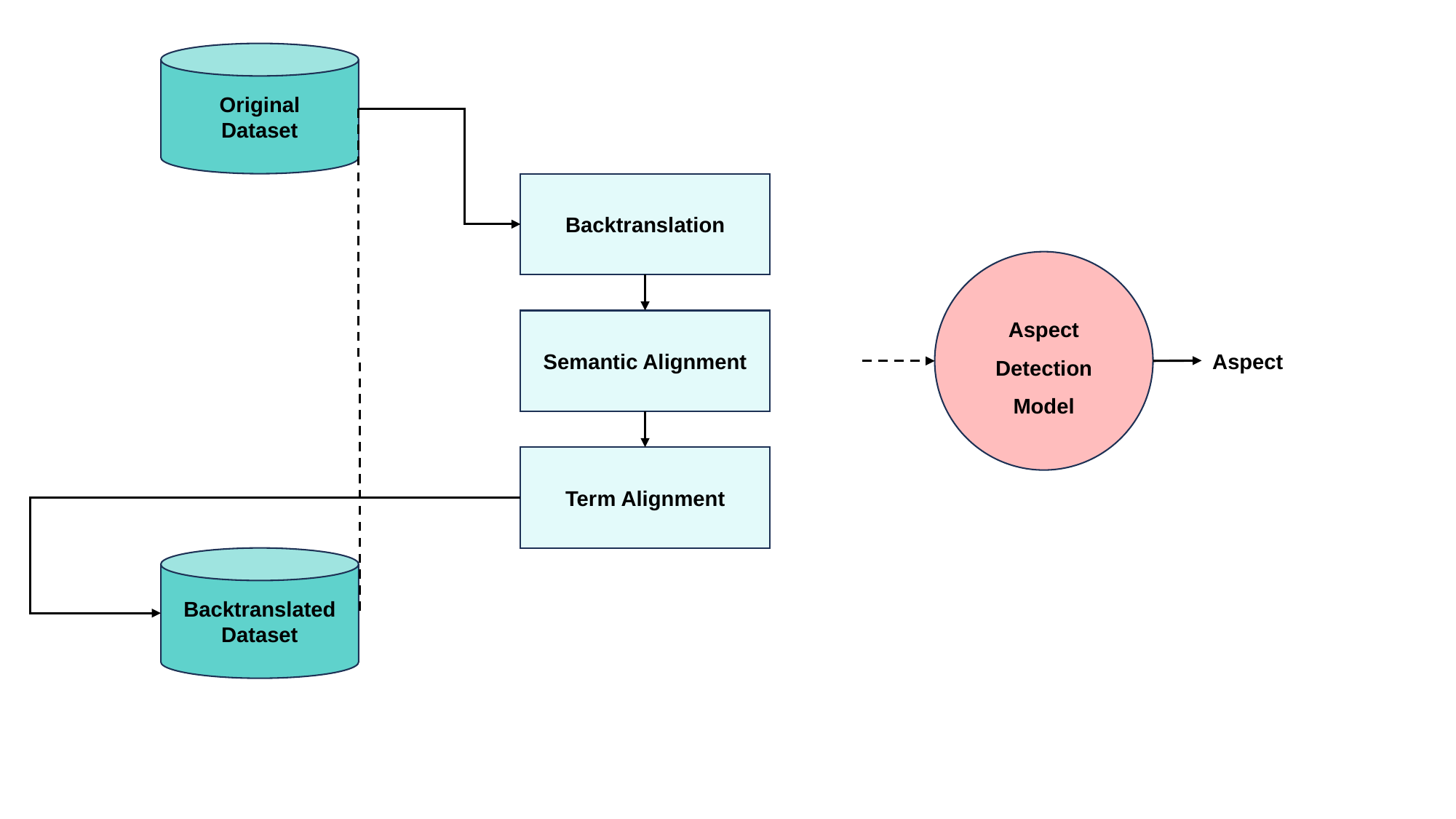

Original
Dataset
Backtranslation
Aspect
Detection
Model
Semantic Alignment
Aspect
Term Alignment
Backtranslated
Dataset